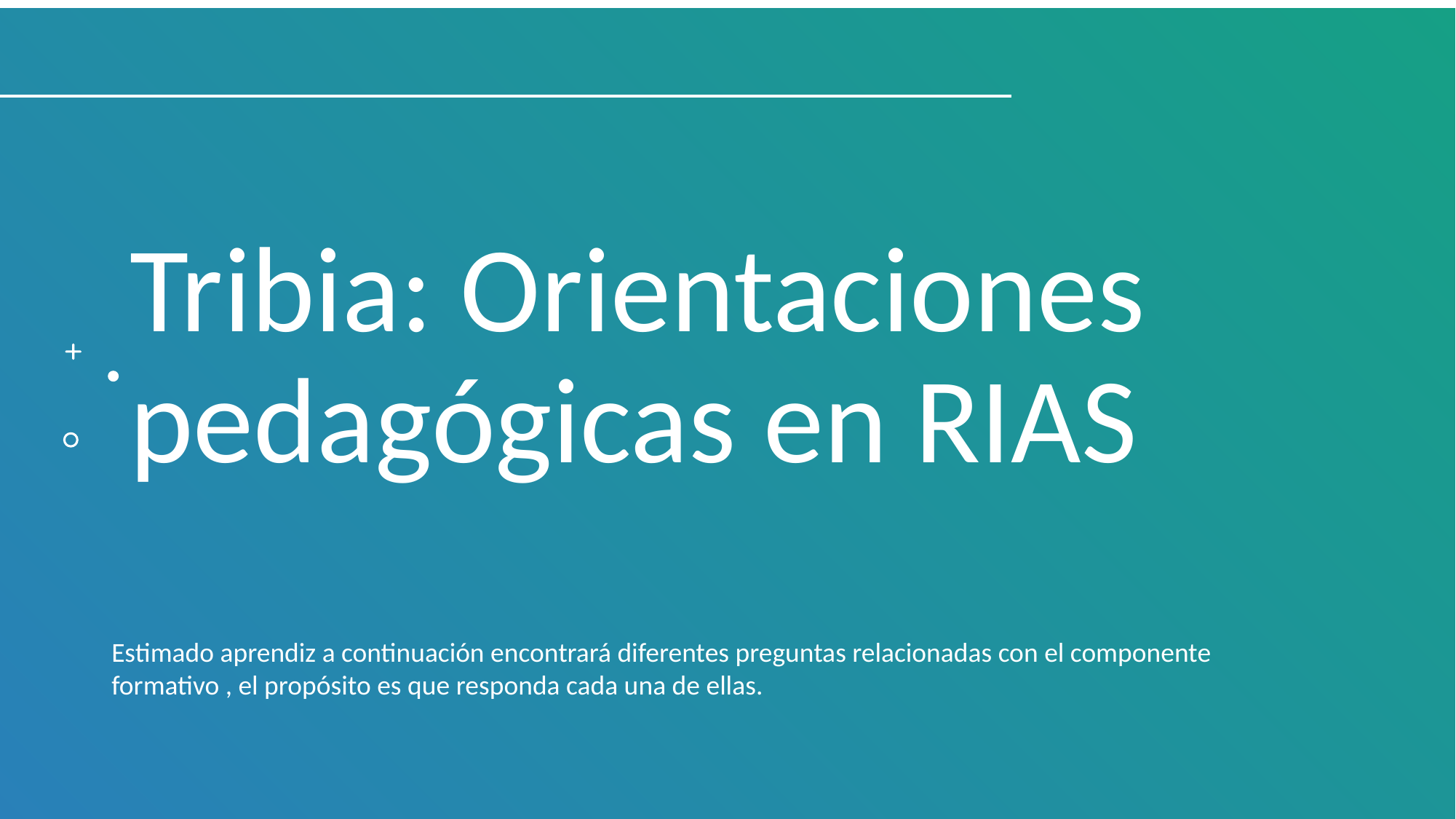

# Tribia: Orientaciones pedagógicas en RIAS

Estimado aprendiz a continuación encontrará diferentes preguntas relacionadas con el componente formativo , el propósito es que responda cada una de ellas.